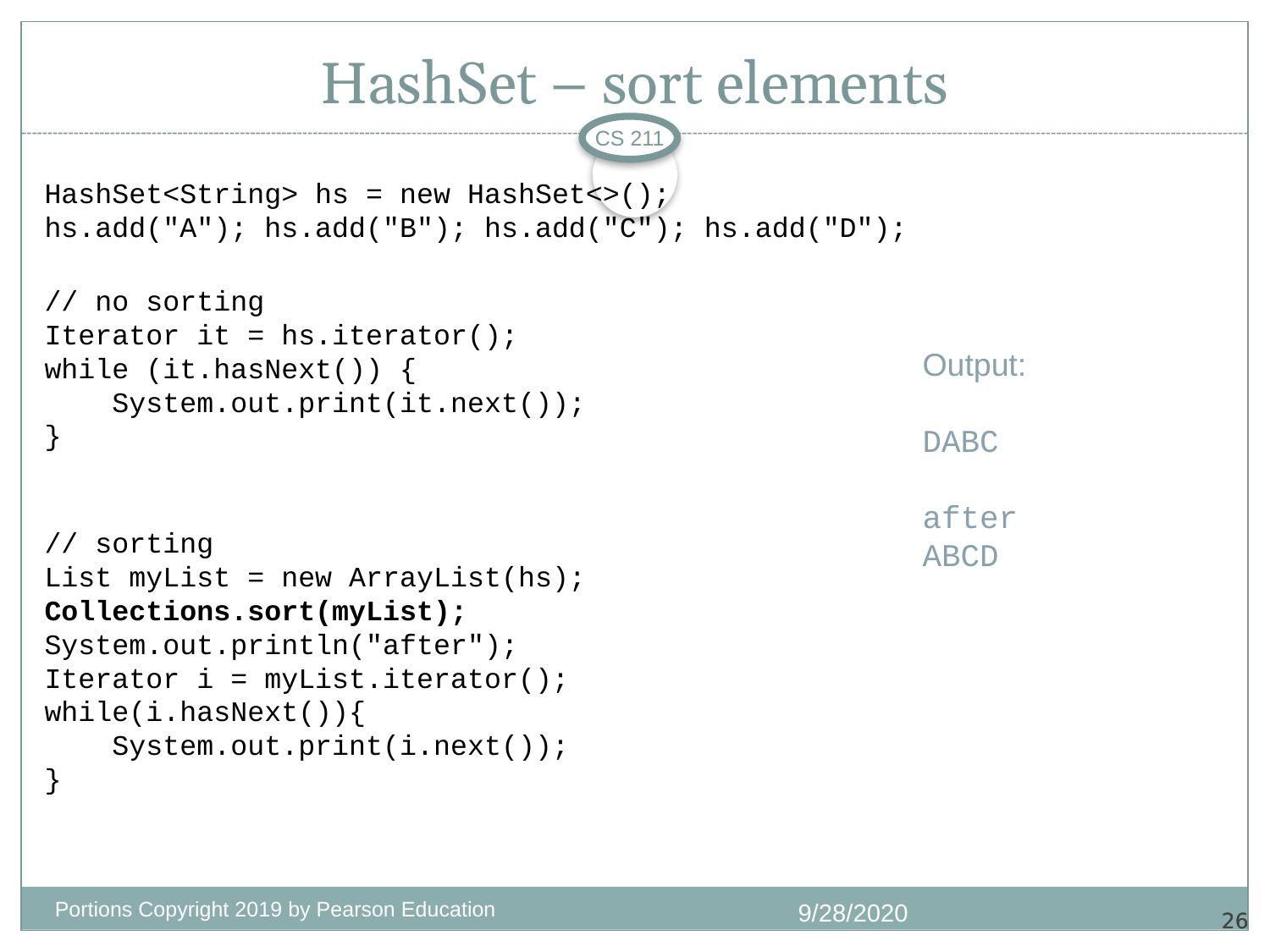

# HashSet – sort elements
CS 211
HashSet<String> hs = new HashSet<>();
hs.add("A"); hs.add("B"); hs.add("C"); hs.add("D");
// no sorting
Iterator it = hs.iterator();
while (it.hasNext()) {
    System.out.print(it.next());
}
// sorting
List myList = new ArrayList(hs);
Collections.sort(myList);
System.out.println("after");
Iterator i = myList.iterator();
while(i.hasNext()){
    System.out.print(i.next());
}

Output:

DABC

after
ABCD
Portions Copyright 2019 by Pearson Education
9/28/2020